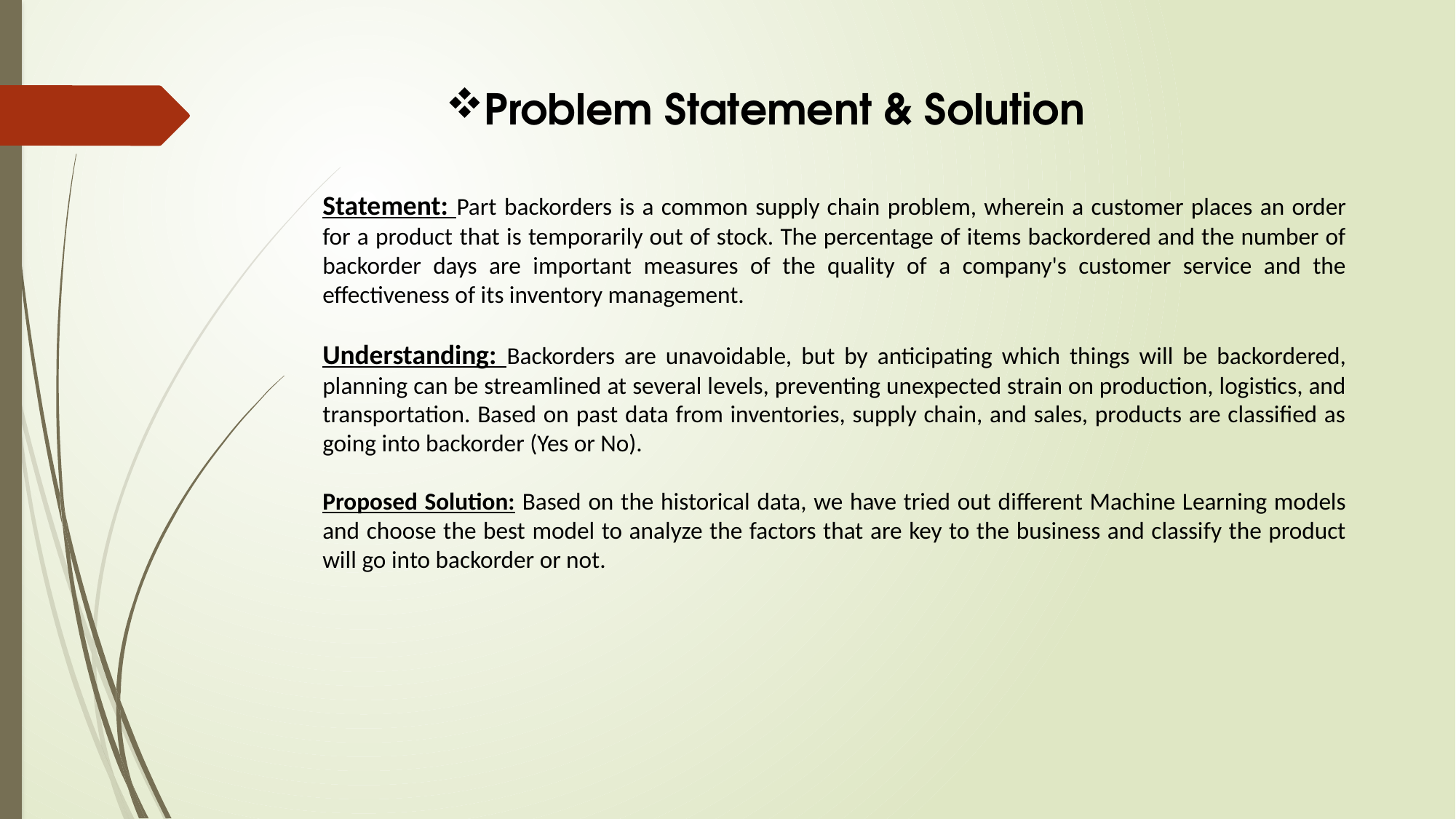

Problem Statement & Solution
Statement: Part backorders is a common supply chain problem, wherein a customer places an order for a product that is temporarily out of stock. The percentage of items backordered and the number of backorder days are important measures of the quality of a company's customer service and the effectiveness of its inventory management.

Understanding: Backorders are unavoidable, but by anticipating which things will be backordered, planning can be streamlined at several levels, preventing unexpected strain on production, logistics, and transportation. Based on past data from inventories, supply chain, and sales, products are classified as going into backorder (Yes or No).

Proposed Solution: Based on the historical data, we have tried out different Machine Learning models and choose the best model to analyze the factors that are key to the business and classify the product will go into backorder or not.